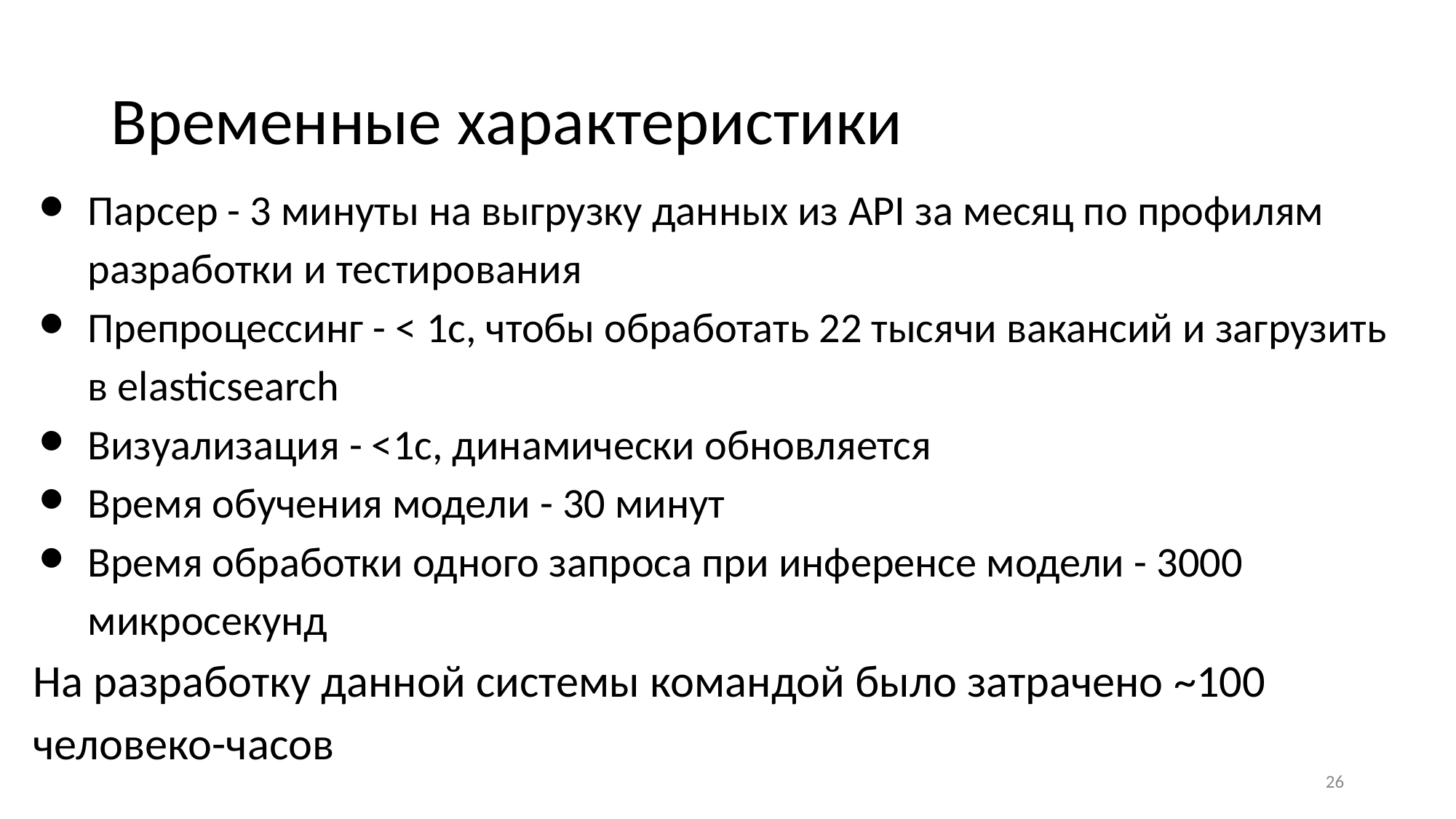

# Временные характеристики
Парсер - 3 минуты на выгрузку данных из API за месяц по профилям разработки и тестирования
Препроцессинг - < 1с, чтобы обработать 22 тысячи вакансий и загрузить в elasticsearch
Визуализация - <1с, динамически обновляется
Время обучения модели - 30 минут
Время обработки одного запроса при инференсе модели - 3000 микросекунд
На разработку данной системы командой было затрачено ~100 человеко-часов

26